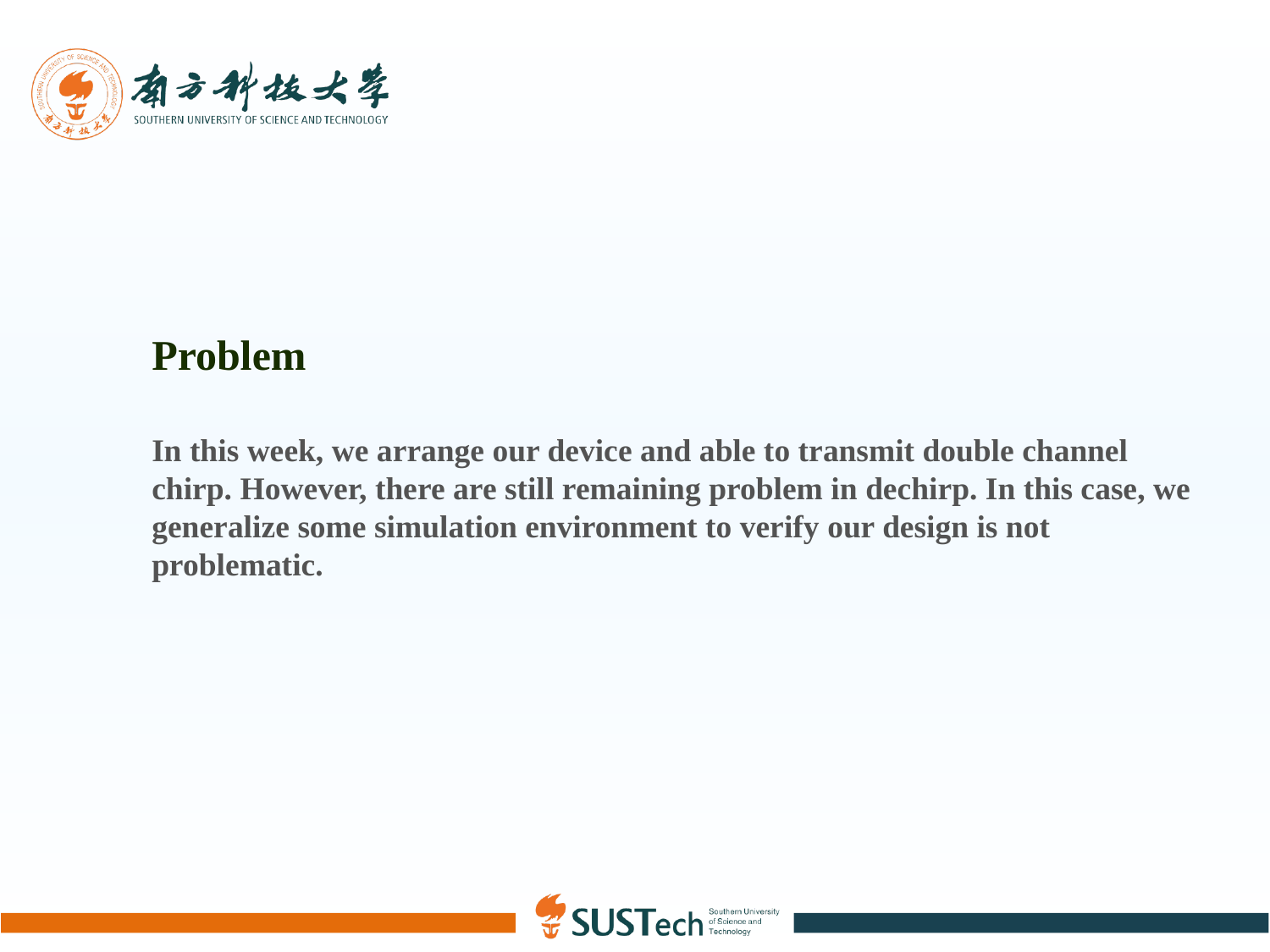

Problem

In this week, we arrange our device and able to transmit double channel chirp. However, there are still remaining problem in dechirp. In this case, we generalize some simulation environment to verify our design is not problematic.